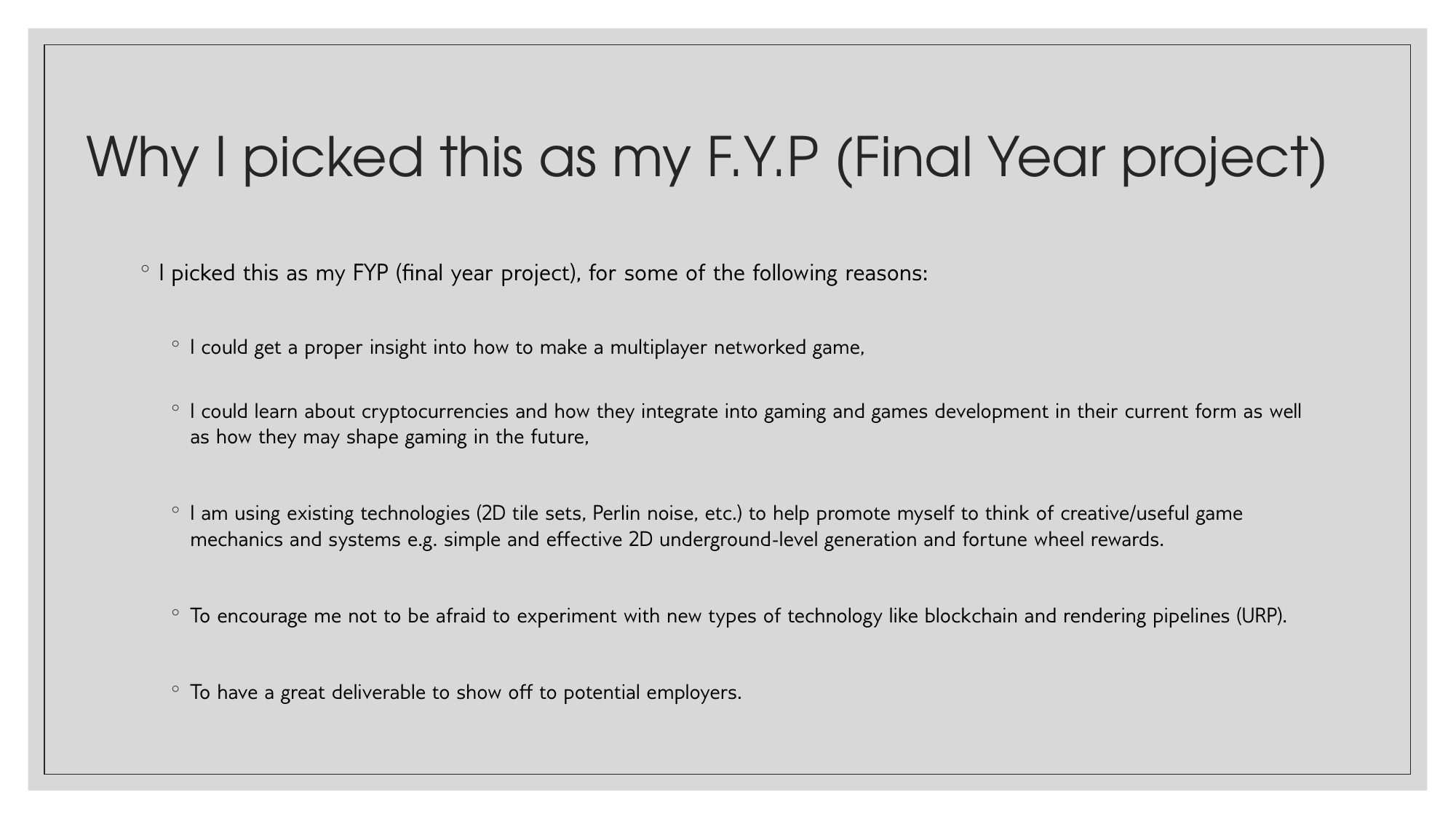

# Why I picked this as my F.Y.P (Final Year project)
I picked this as my FYP (final year project), for some of the following reasons:

I could get a proper insight into how to make a multiplayer networked game,

I could learn about cryptocurrencies and how they integrate into gaming and games development in their current form as well as how they may shape gaming in the future,

I am using existing technologies (2D tile sets, Perlin noise, etc.) to help promote myself to think of creative/useful game mechanics and systems e.g. simple and effective 2D underground-level generation and fortune wheel rewards.

To encourage me not to be afraid to experiment with new types of technology like blockchain and rendering pipelines (URP).

To have a great deliverable to show off to potential employers.